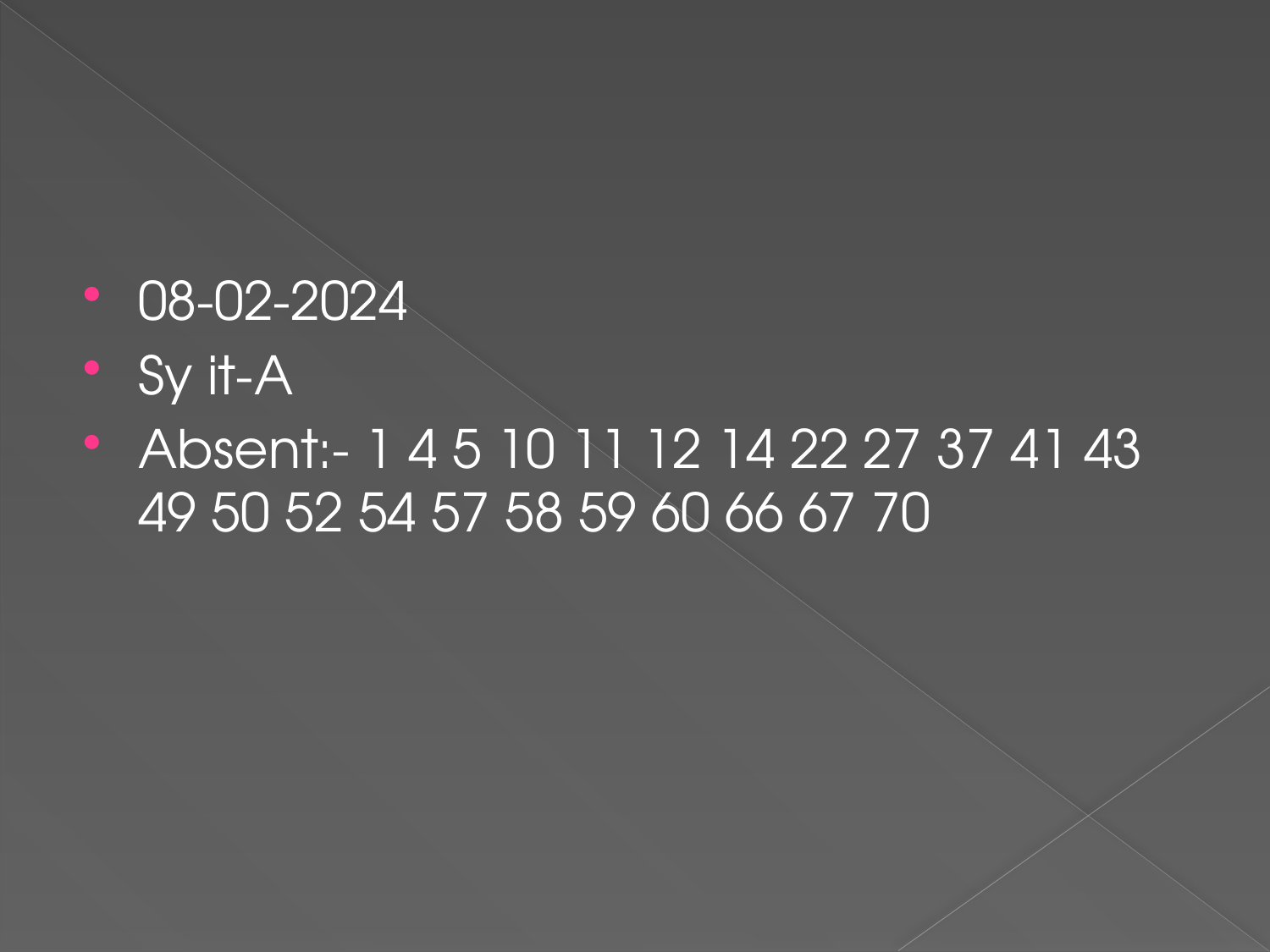

#
08-02-2024
Sy it-A
Absent:- 1 4 5 10 11 12 14 22 27 37 41 43 49 50 52 54 57 58 59 60 66 67 70